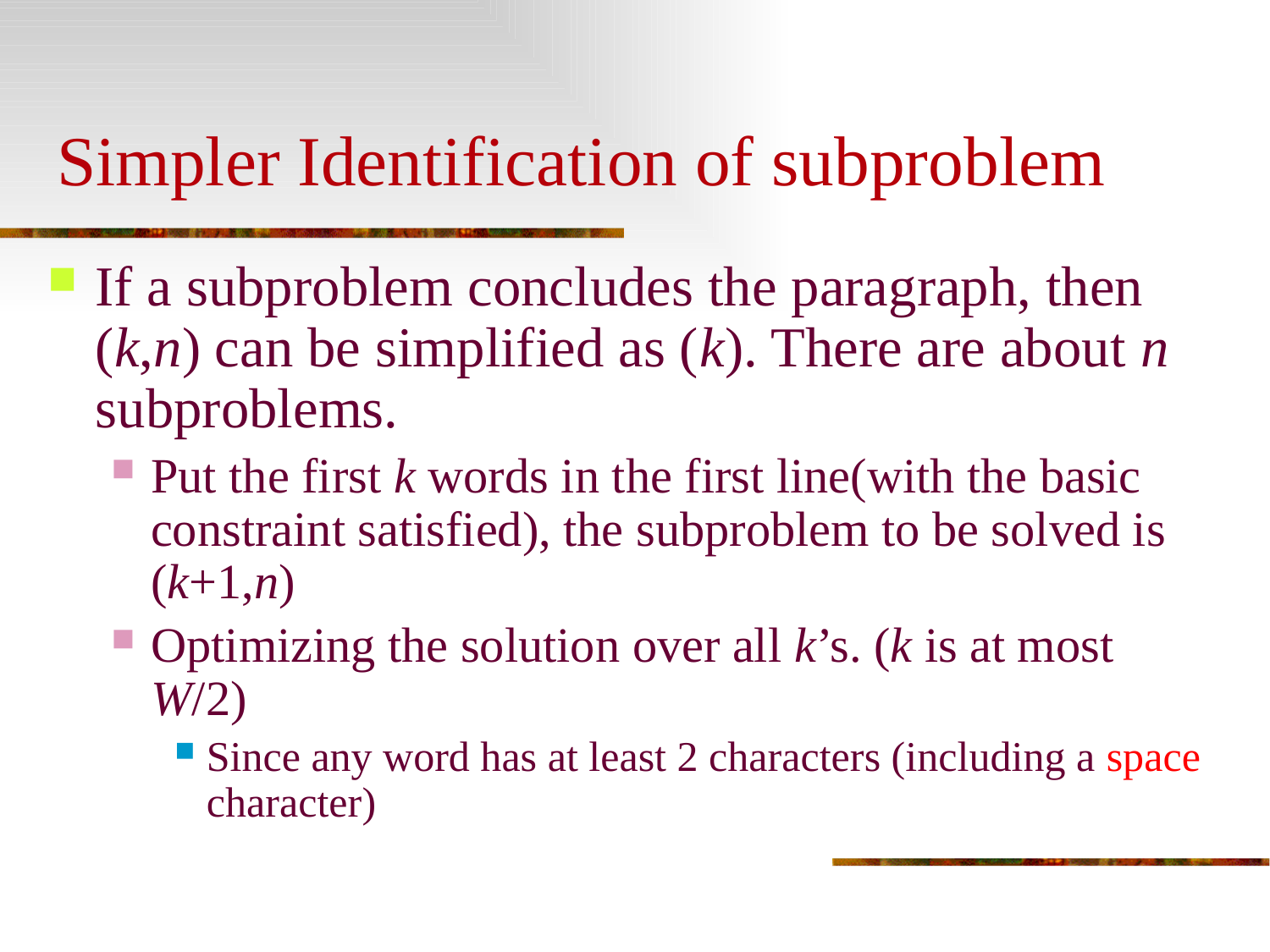

# Simpler Identification of subproblem
If a subproblem concludes the paragraph, then (k,n) can be simplified as (k). There are about n subproblems.
Put the first k words in the first line(with the basic constraint satisfied), the subproblem to be solved is (k+1,n)
Optimizing the solution over all k’s. (k is at most W/2)
Since any word has at least 2 characters (including a space character)